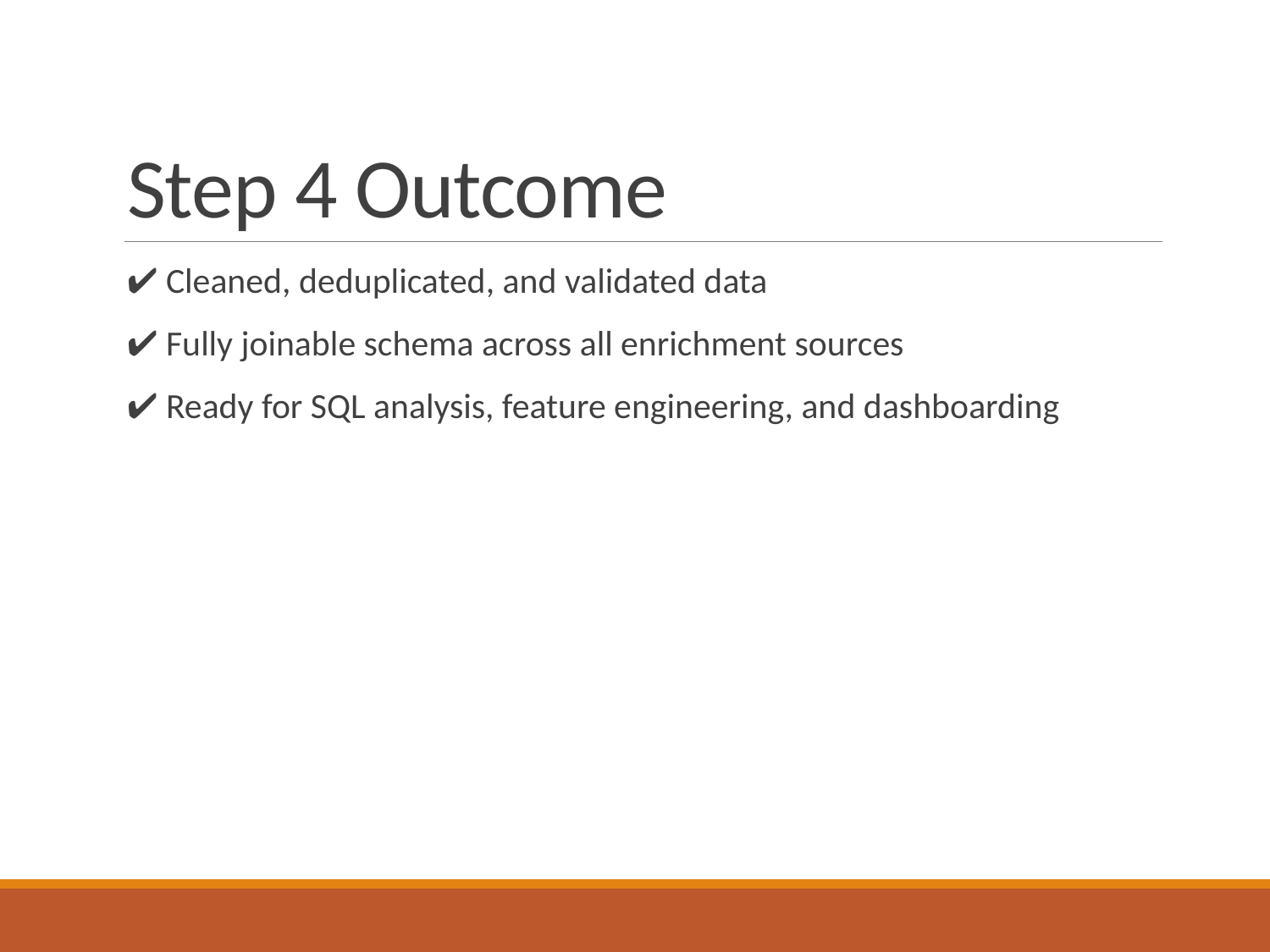

# Step 4 Outcome
✔ Cleaned, deduplicated, and validated data
✔ Fully joinable schema across all enrichment sources
✔ Ready for SQL analysis, feature engineering, and dashboarding